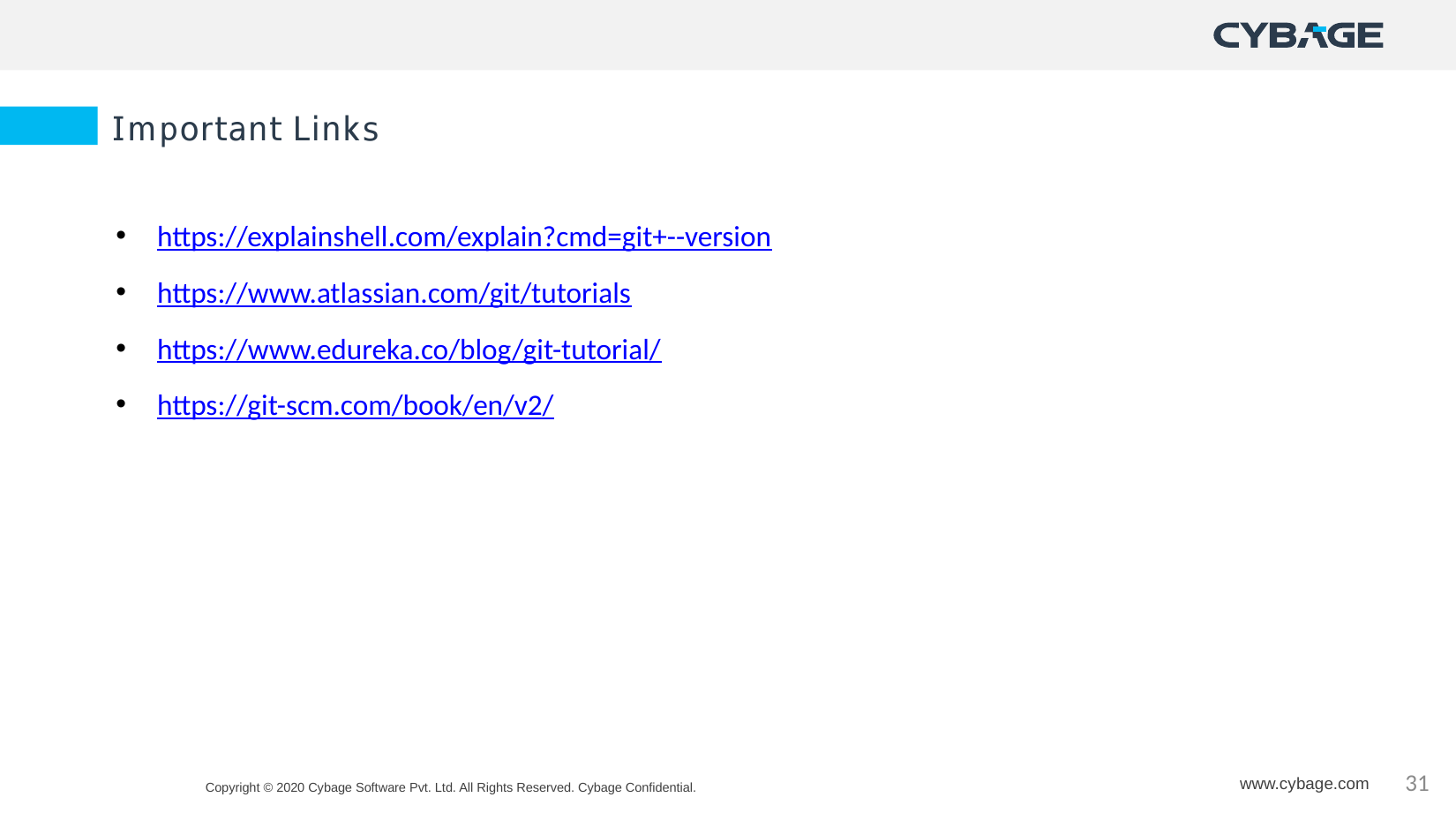

Important Links

https://explainshell.com/explain?cmd=git+--version
https://www.atlassian.com/git/tutorials
https://www.edureka.co/blog/git-tutorial/
https://git-scm.com/book/en/v2/

31